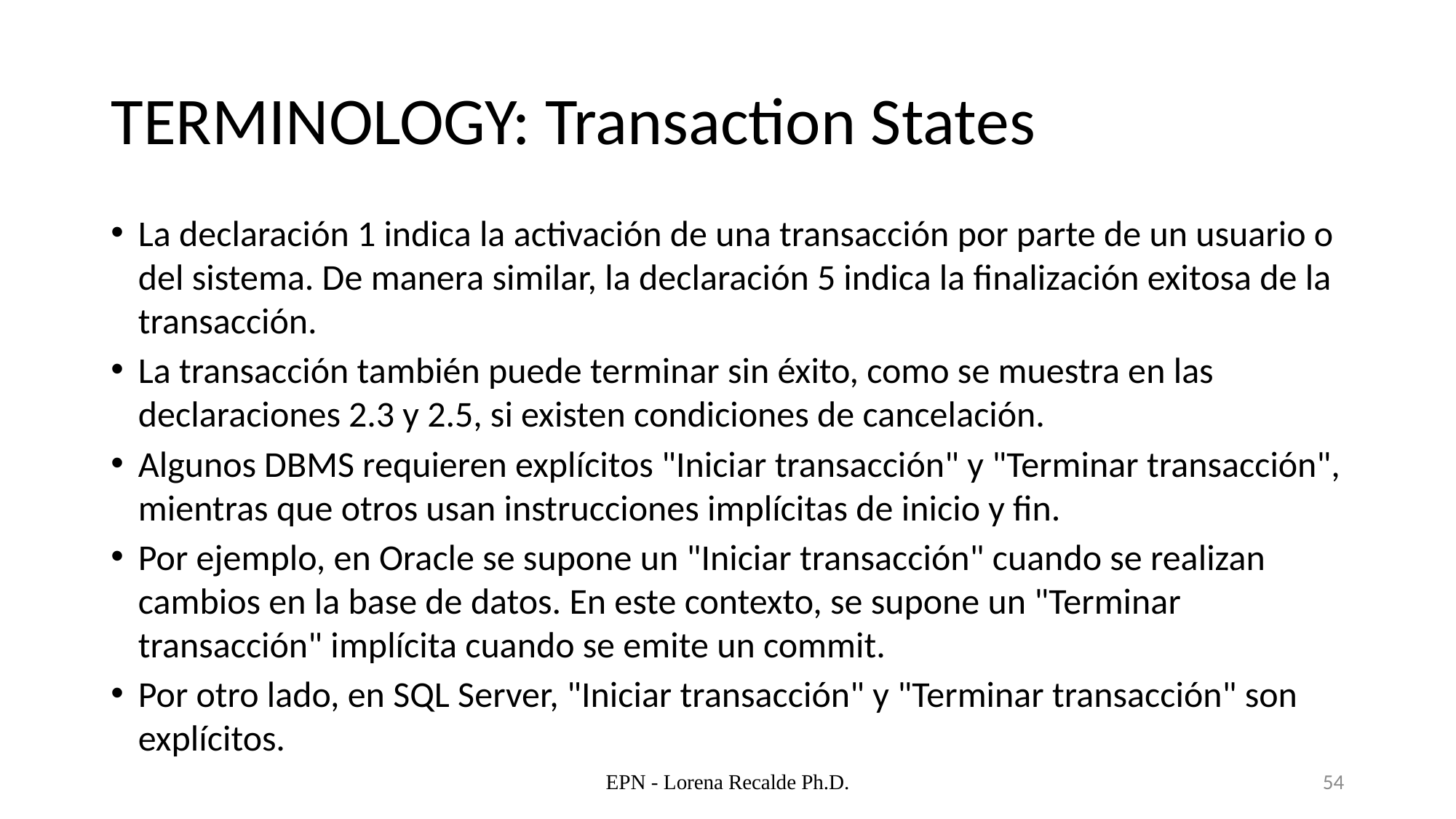

# TERMINOLOGY: Transaction States
La declaración 1 indica la activación de una transacción por parte de un usuario o del sistema. De manera similar, la declaración 5 indica la finalización exitosa de la transacción.
La transacción también puede terminar sin éxito, como se muestra en las declaraciones 2.3 y 2.5, si existen condiciones de cancelación.
Algunos DBMS requieren explícitos "Iniciar transacción" y "Terminar transacción", mientras que otros usan instrucciones implícitas de inicio y fin.
Por ejemplo, en Oracle se supone un "Iniciar transacción" cuando se realizan cambios en la base de datos. En este contexto, se supone un "Terminar transacción" implícita cuando se emite un commit.
Por otro lado, en SQL Server, "Iniciar transacción" y "Terminar transacción" son explícitos.
EPN - Lorena Recalde Ph.D.
54